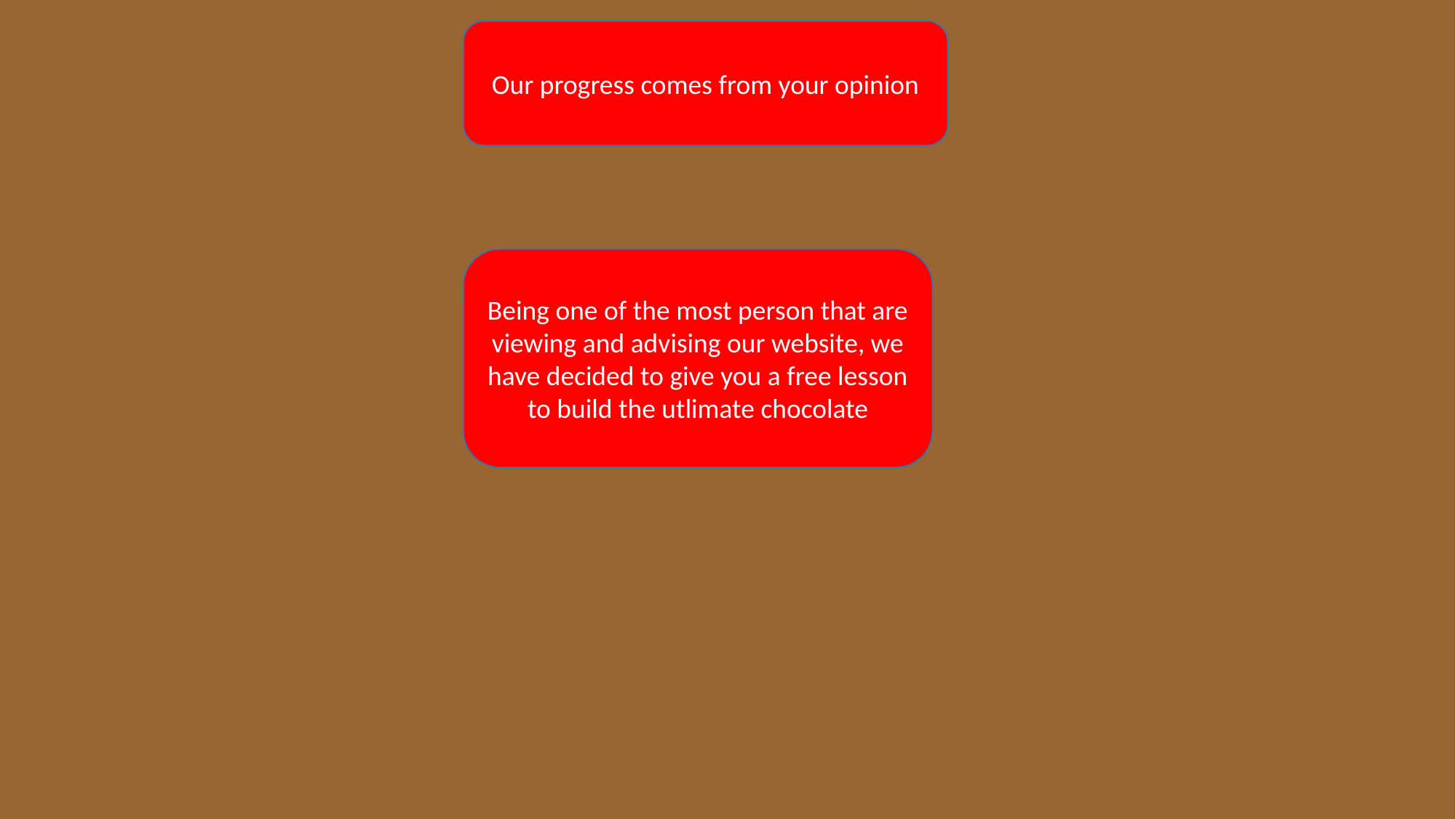

Our progress comes from your opinion
Being one of the most person that are viewing and advising our website, we have decided to give you a free lesson to build the utlimate chocolate